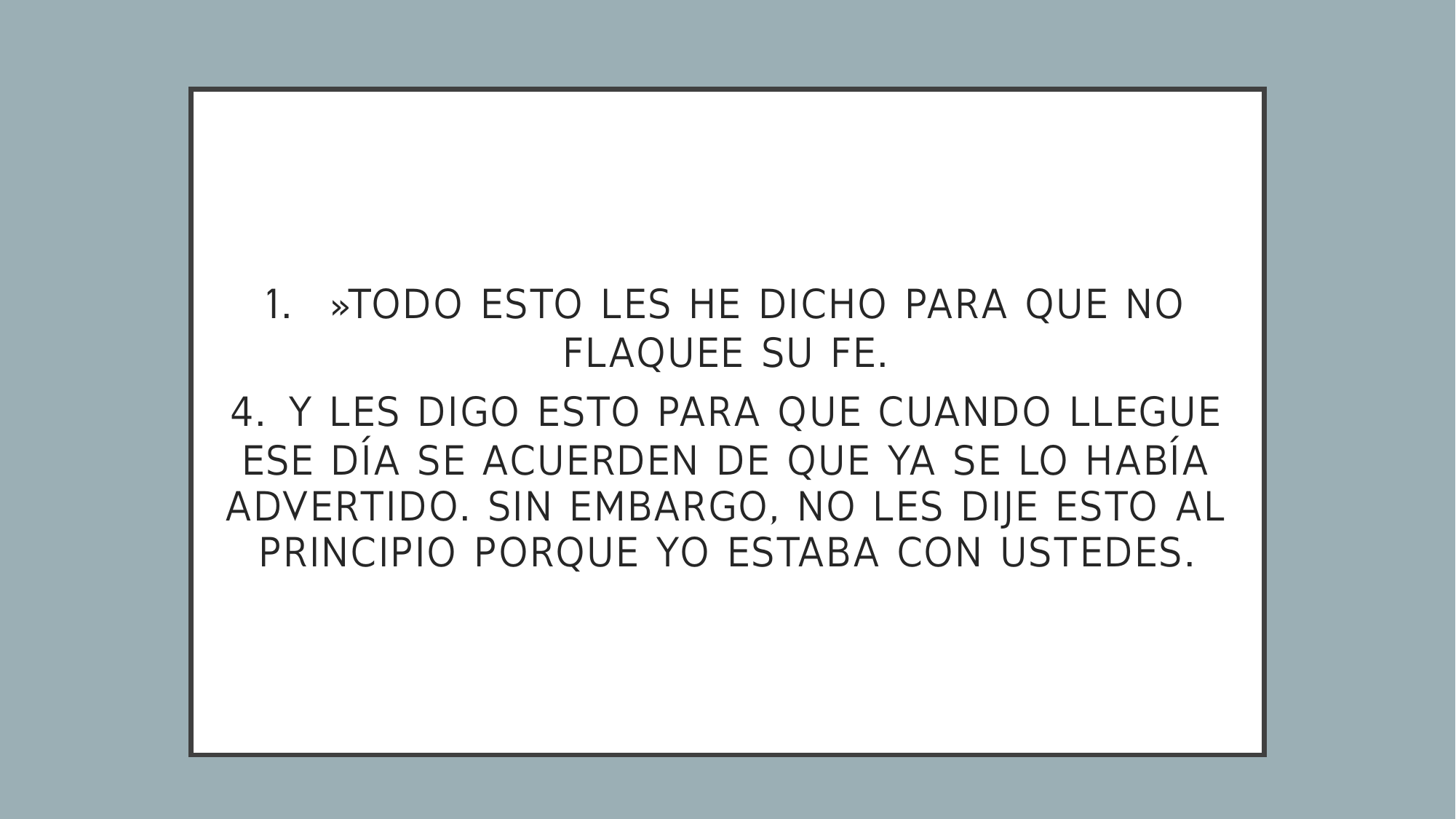

# 1.  »Todo esto les he dicho para que no flaquee su fe. 4. Y les digo esto para que cuando llegue ese día se acuerden de que ya se lo había advertido. Sin embargo, no les dije esto al principio porque yo estaba con ustedes.